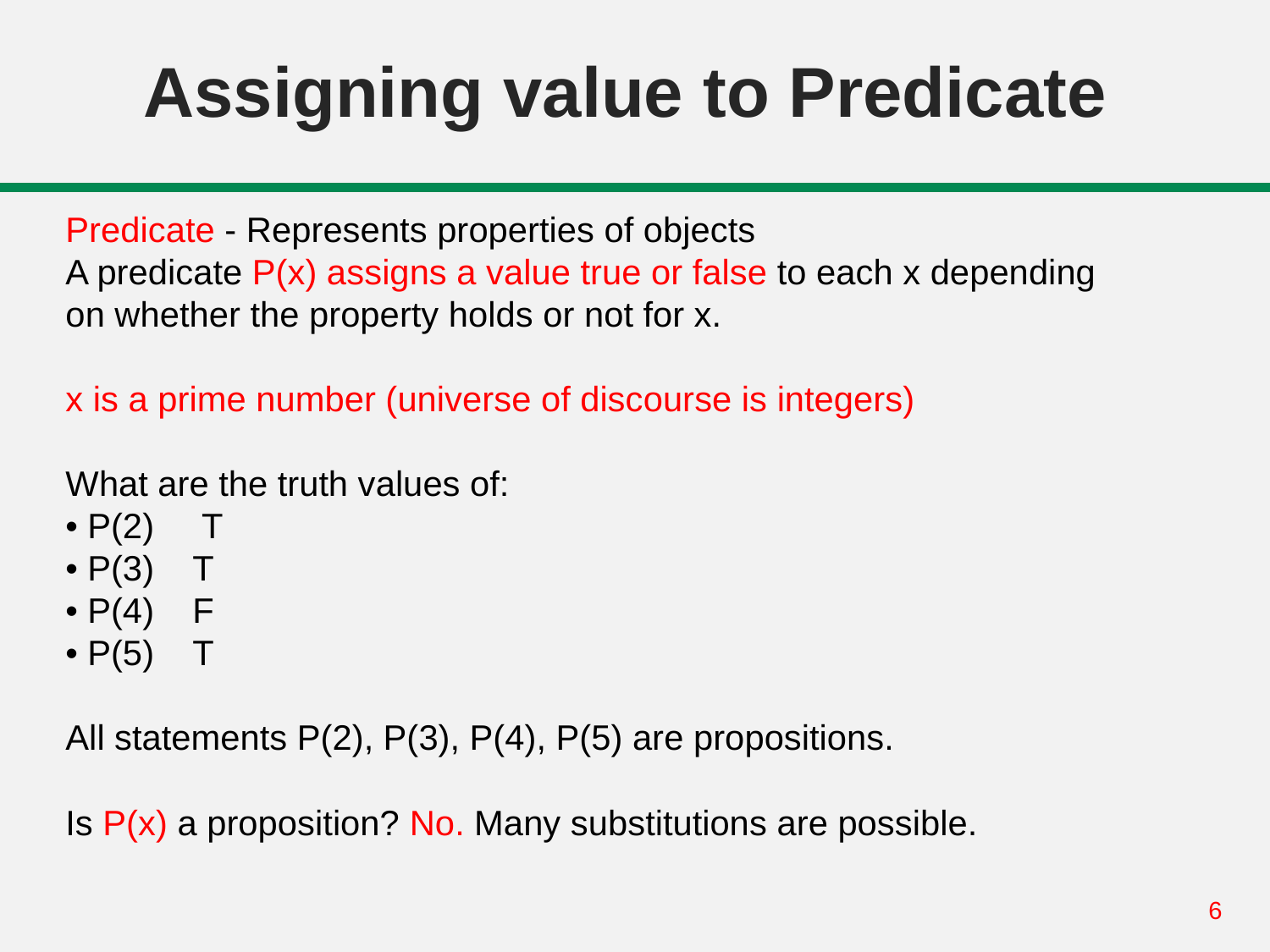

# Assigning value to Predicate
Predicate - Represents properties of objects
A predicate P(x) assigns a value true or false to each x depending
on whether the property holds or not for x.

x is a prime number (universe of discourse is integers)

What are the truth values of:
• P(2)	 T
• P(3) 	T
• P(4) 	F
• P(5) 	T

All statements P(2), P(3), P(4), P(5) are propositions.

Is P(x) a proposition? No. Many substitutions are possible.